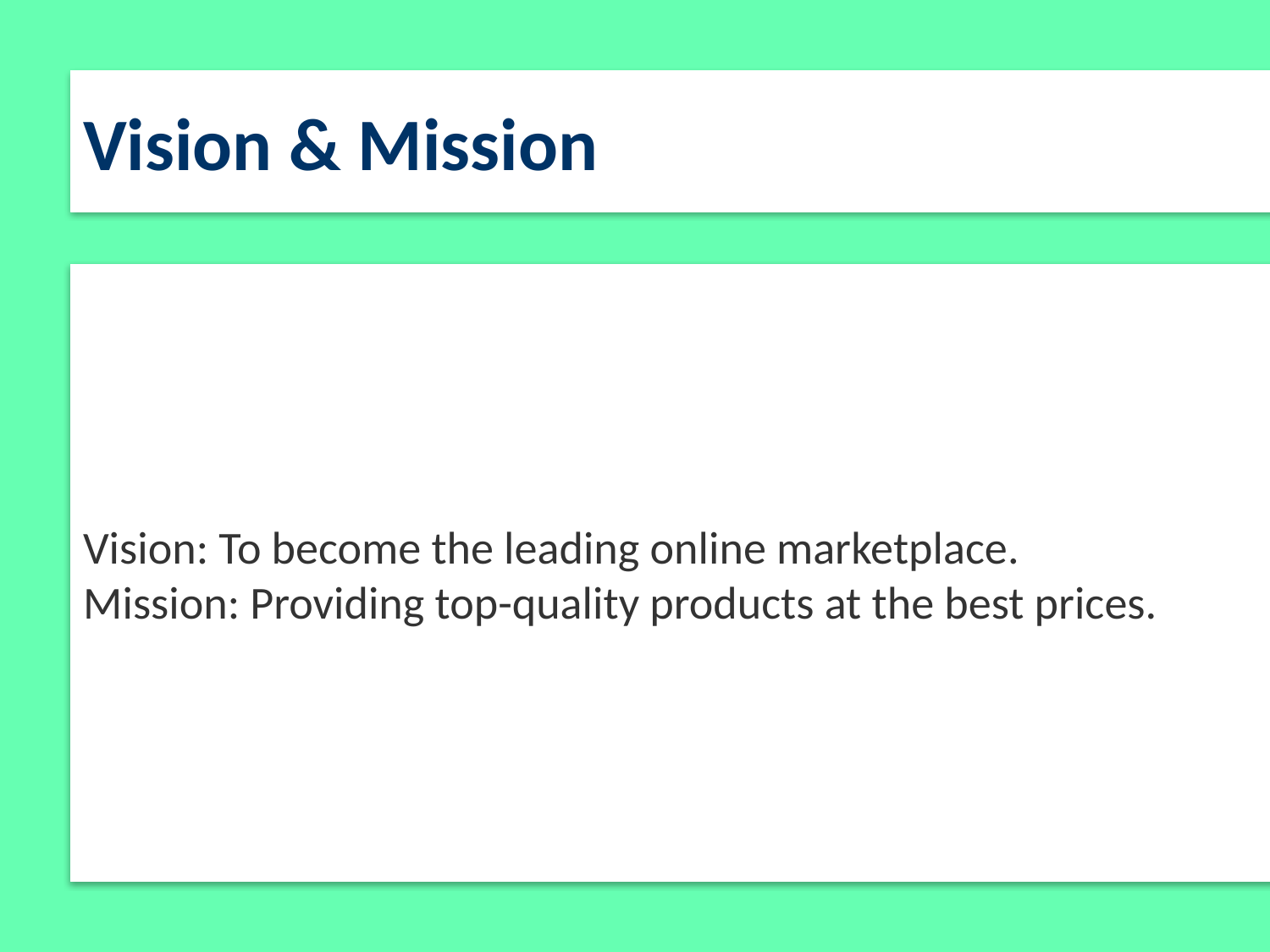

Vision & Mission
Vision: To become the leading online marketplace.
Mission: Providing top-quality products at the best prices.